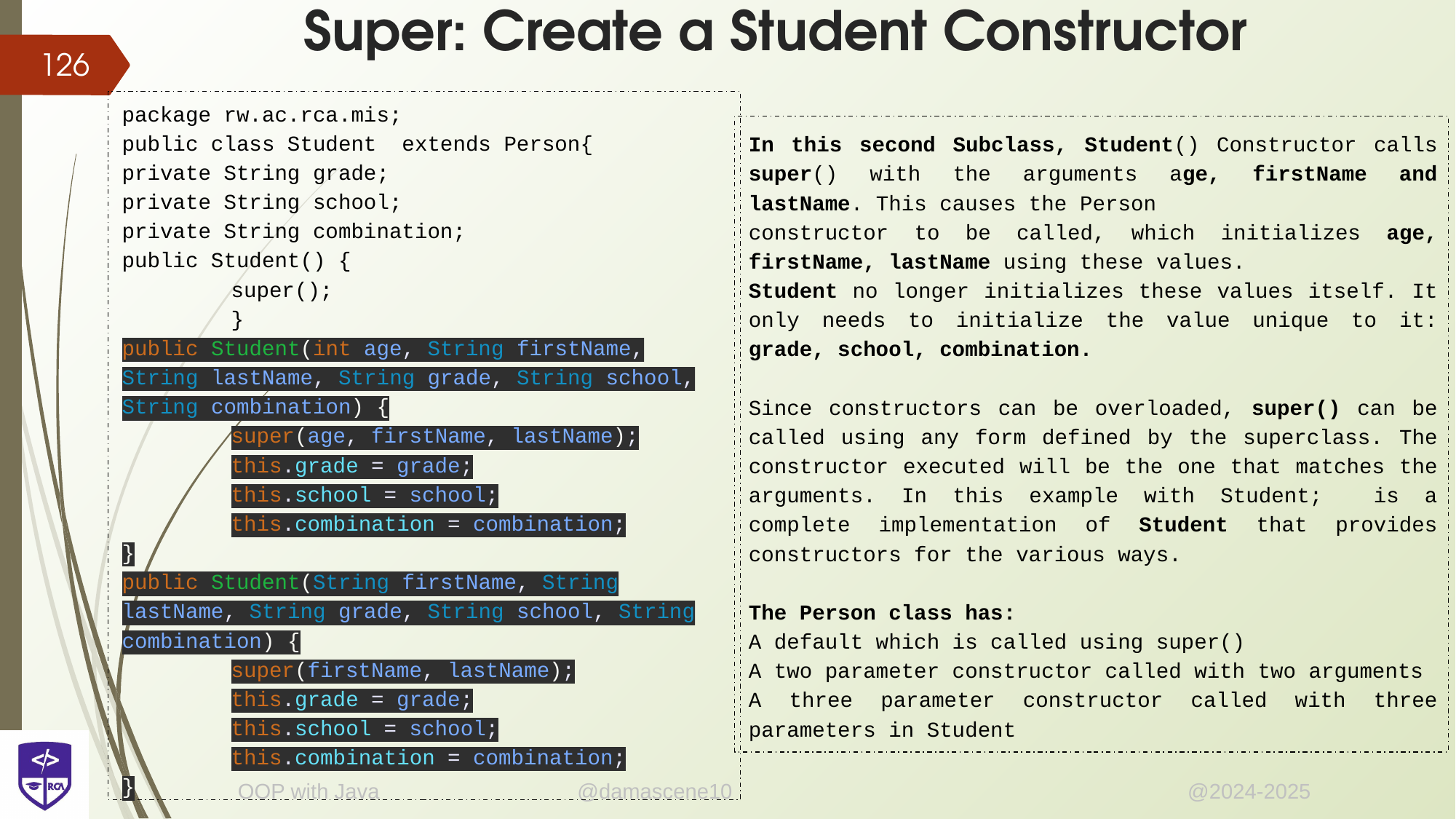

# Super: Create a Student Constructor
126
package rw.ac.rca.mis;
public class Student  extends Person{
private String grade;
private String school;
private String combination;
public Student() {
	super();
	}
public Student(int age, String firstName, String lastName, String grade, String school, String combination) {
	super(age, firstName, lastName);
	this.grade = grade;
	this.school = school;
	this.combination = combination;
}
public Student(String firstName, String lastName, String grade, String school, String combination) {
	super(firstName, lastName);
	this.grade = grade;
	this.school = school;
	this.combination = combination;
}

In this second Subclass, Student() Constructor calls super() with the arguments age, firstName and lastName. This causes the Person
constructor to be called, which initializes age, firstName, lastName using these values.
Student no longer initializes these values itself. It only needs to initialize the value unique to it: grade, school, combination.

Since constructors can be overloaded, super() can be called using any form defined by the superclass. The constructor executed will be the one that matches the arguments. In this example with Student;  is a complete implementation of Student that provides constructors for the various ways.

The Person class has:
A default which is called using super()
A two parameter constructor called with two arguments
A three parameter constructor called with three parameters in Student